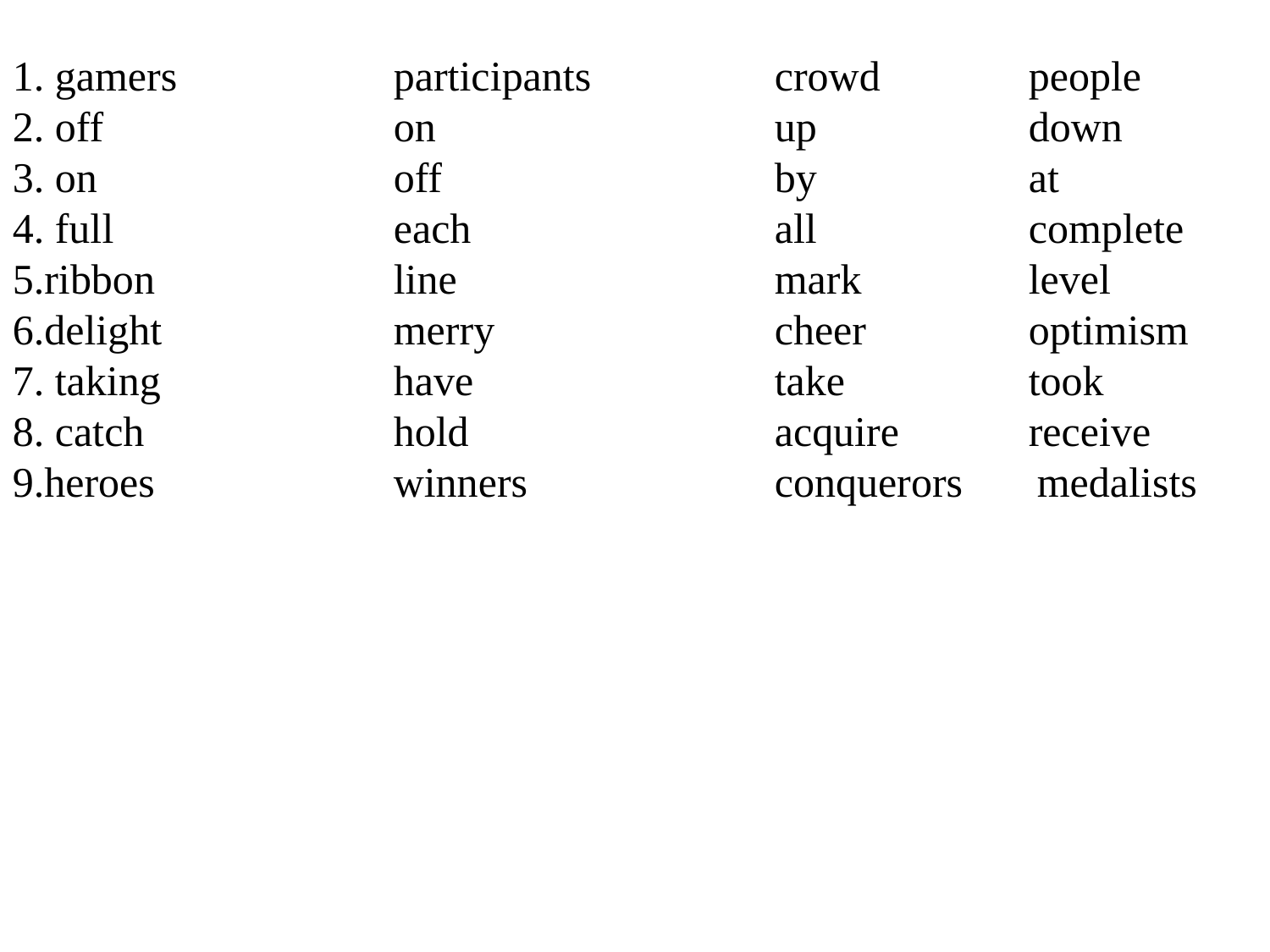

1. gamers		participants		crowd		people
2. off			on			up		down
3. on			off			by		at
4. full			each			all		complete
5.ribbon		line			mark		level
6.delight		merry			cheer		optimism
7. taking		have			take		took
8. catch		hold			acquire		receive
9.heroes		winners		conquerors       medalists